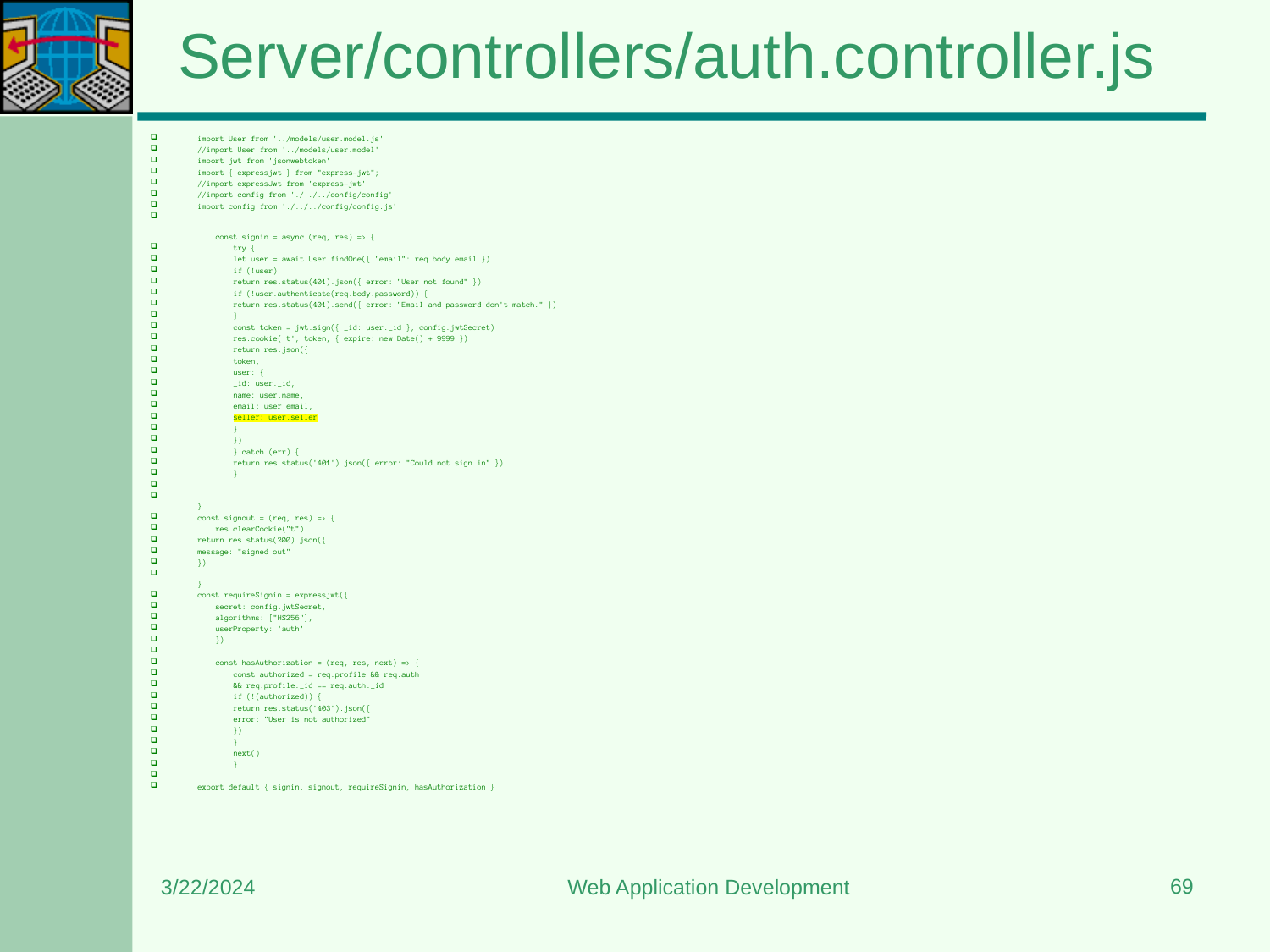

# Server/controllers/auth.controller.js
import User from '../models/user.model.js'
//import User from '../models/user.model'
import jwt from 'jsonwebtoken'
import { expressjwt } from "express-jwt";
//import expressJwt from 'express-jwt'
//import config from './../../config/config'
import config from './../../config/config.js'
    const signin = async (req, res) => {
        try {
        let user = await User.findOne({ "email": req.body.email })
        if (!user)
        return res.status(401).json({ error: "User not found" })
        if (!user.authenticate(req.body.password)) {
        return res.status(401).send({ error: "Email and password don't match." })
        }
        const token = jwt.sign({ _id: user._id }, config.jwtSecret)
        res.cookie('t', token, { expire: new Date() + 9999 })
        return res.json({
        token,
        user: {
        _id: user._id,
        name: user.name,
        email: user.email,
        seller: user.seller
        }
        })
        } catch (err) {
        return res.status('401').json({ error: "Could not sign in" })
        }

}
const signout = (req, res) => {
    res.clearCookie("t")
return res.status(200).json({
message: "signed out"
})
}
const requireSignin = expressjwt({
    secret: config.jwtSecret,
    algorithms: ["HS256"],
    userProperty: 'auth'
    })

    const hasAuthorization = (req, res, next) => {
        const authorized = req.profile && req.auth
        && req.profile._id == req.auth._id
        if (!(authorized)) {
        return res.status('403').json({
        error: "User is not authorized"
        })
        }
        next()
        }

export default { signin, signout, requireSignin, hasAuthorization }

69
3/22/2024
Web Application Development